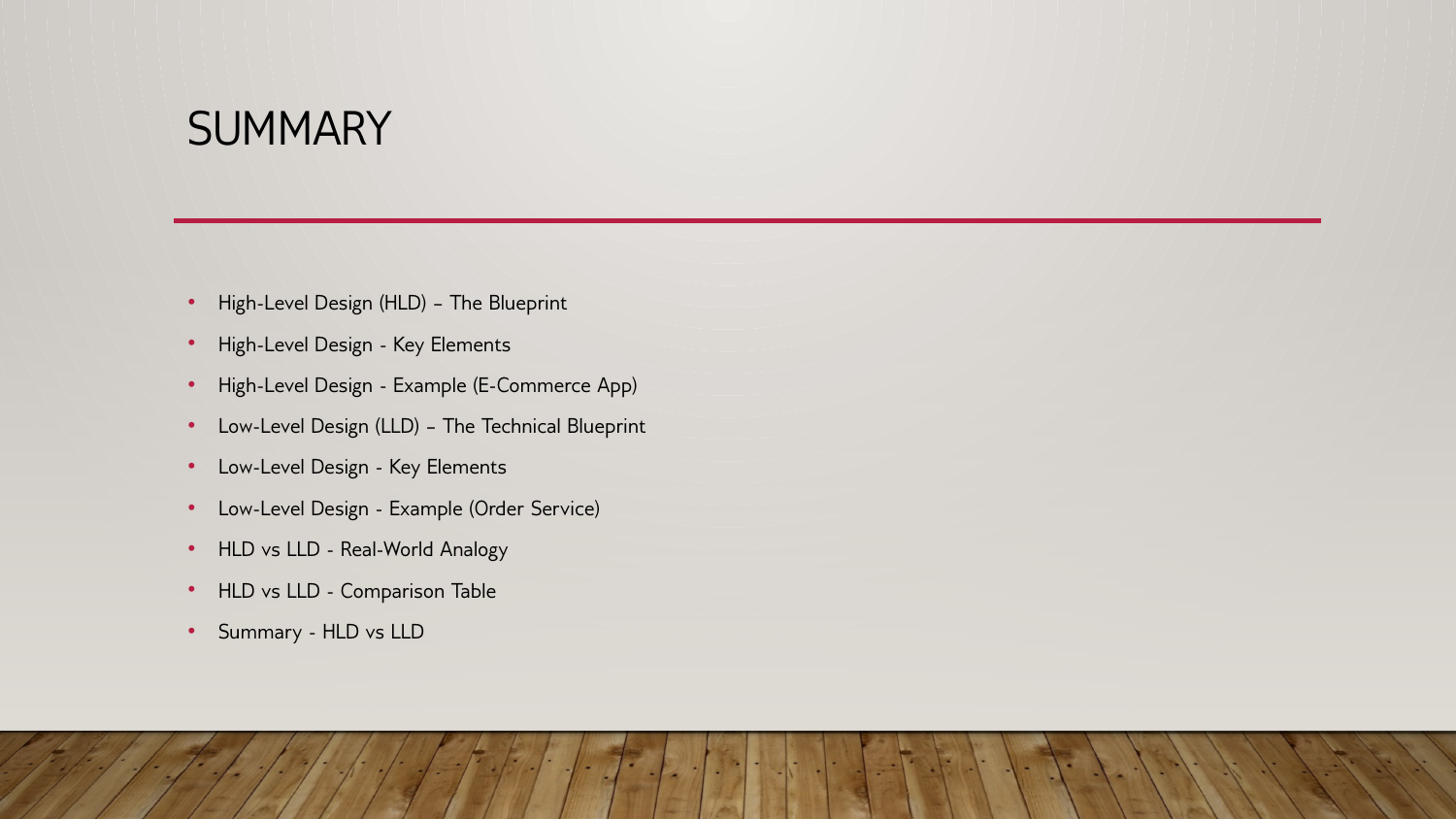

# Summary

High-Level Design (HLD) – The Blueprint
High-Level Design - Key Elements
High-Level Design - Example (E-Commerce App)
Low-Level Design (LLD) – The Technical Blueprint
Low-Level Design - Key Elements
Low-Level Design - Example (Order Service)
HLD vs LLD - Real-World Analogy
HLD vs LLD - Comparison Table
Summary - HLD vs LLD